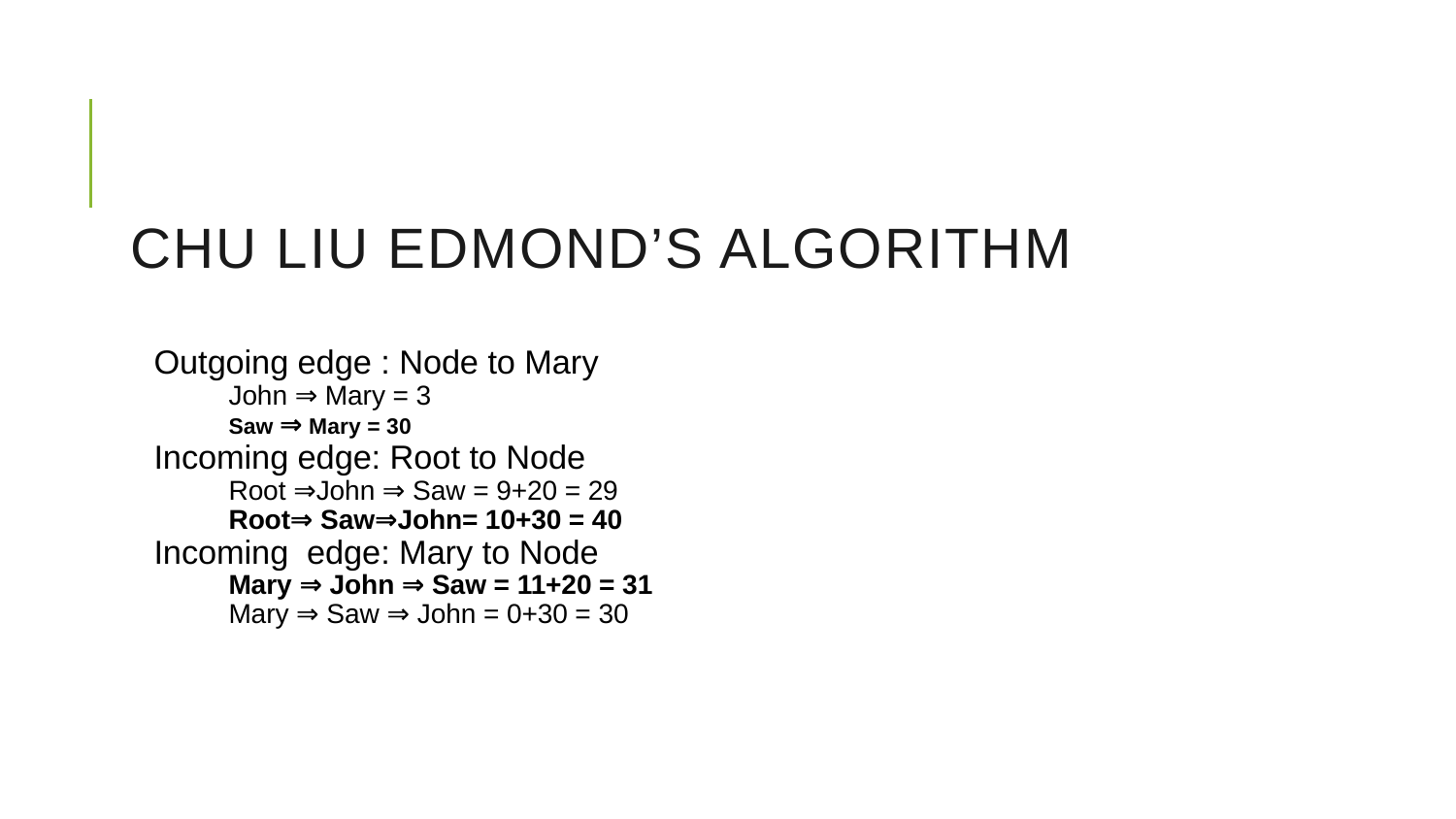

# Chu Liu Edmond’s Algorithm
Outgoing edge : Node to Mary
John ⇒ Mary = 3
Saw ⇒ Mary = 30
Incoming edge: Root to Node
Root ⇒John ⇒ Saw = 9+20 = 29
Root⇒ Saw⇒John= 10+30 = 40
Incoming  edge: Mary to Node
Mary ⇒ John ⇒ Saw = 11+20 = 31
Mary ⇒ Saw ⇒ John = 0+30 = 30